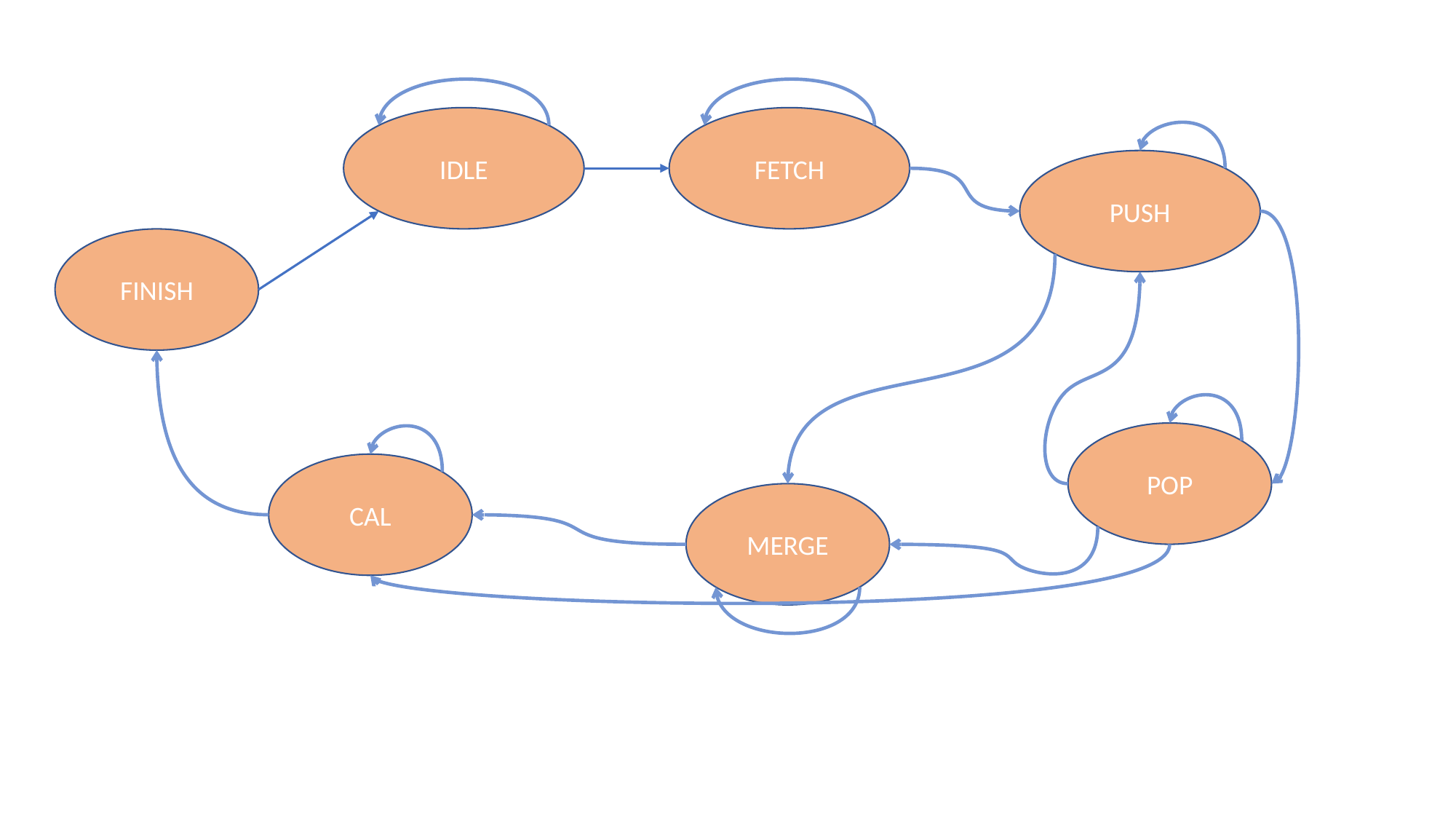

IDLE
FETCH
PUSH
FINISH
POP
CAL
MERGE